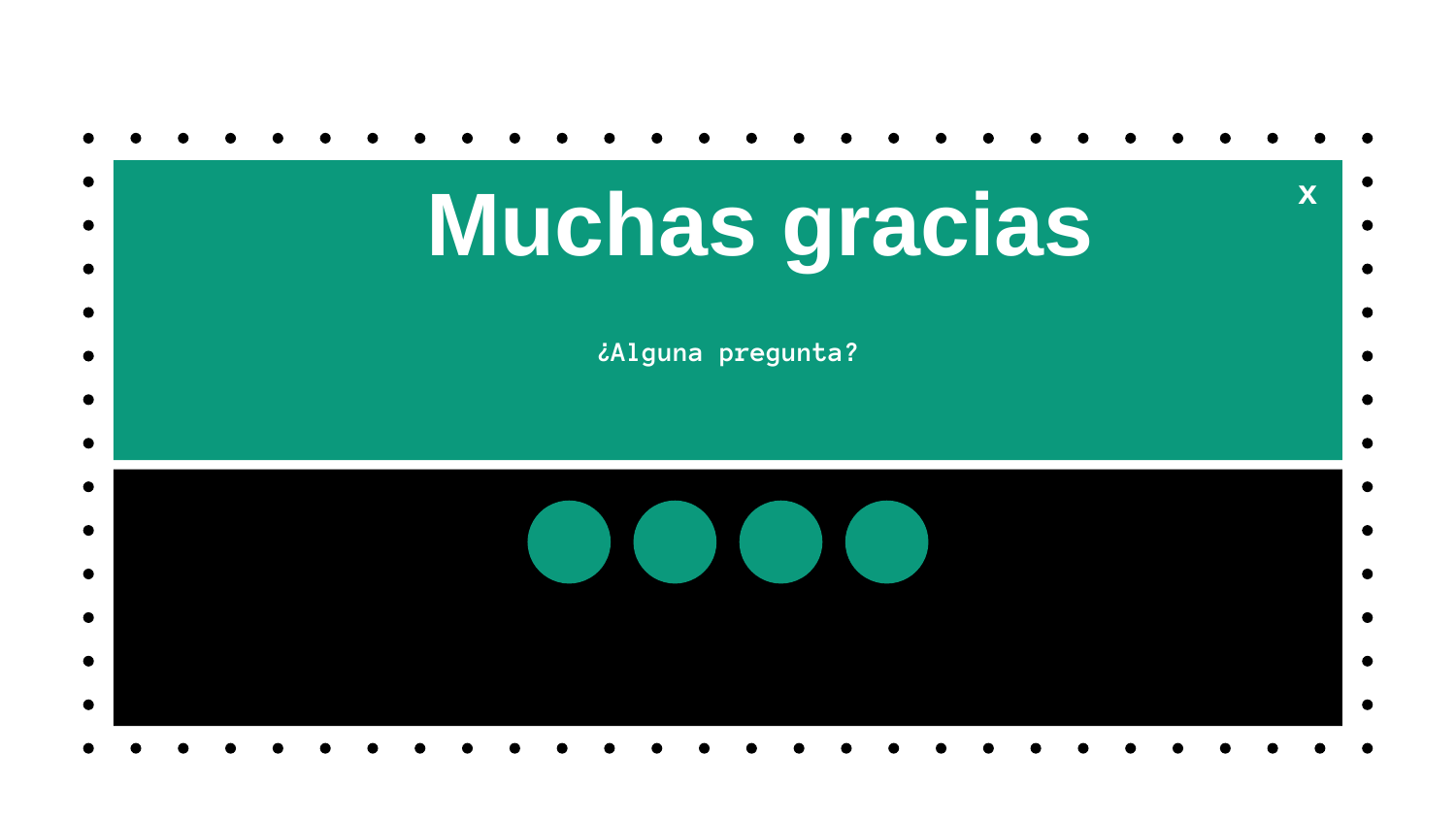

Project & strategy
Consulting proposal
Management & project
Implementing changes
# Muchas gracias
¿Alguna pregunta?

Please keep this slide for the attribution